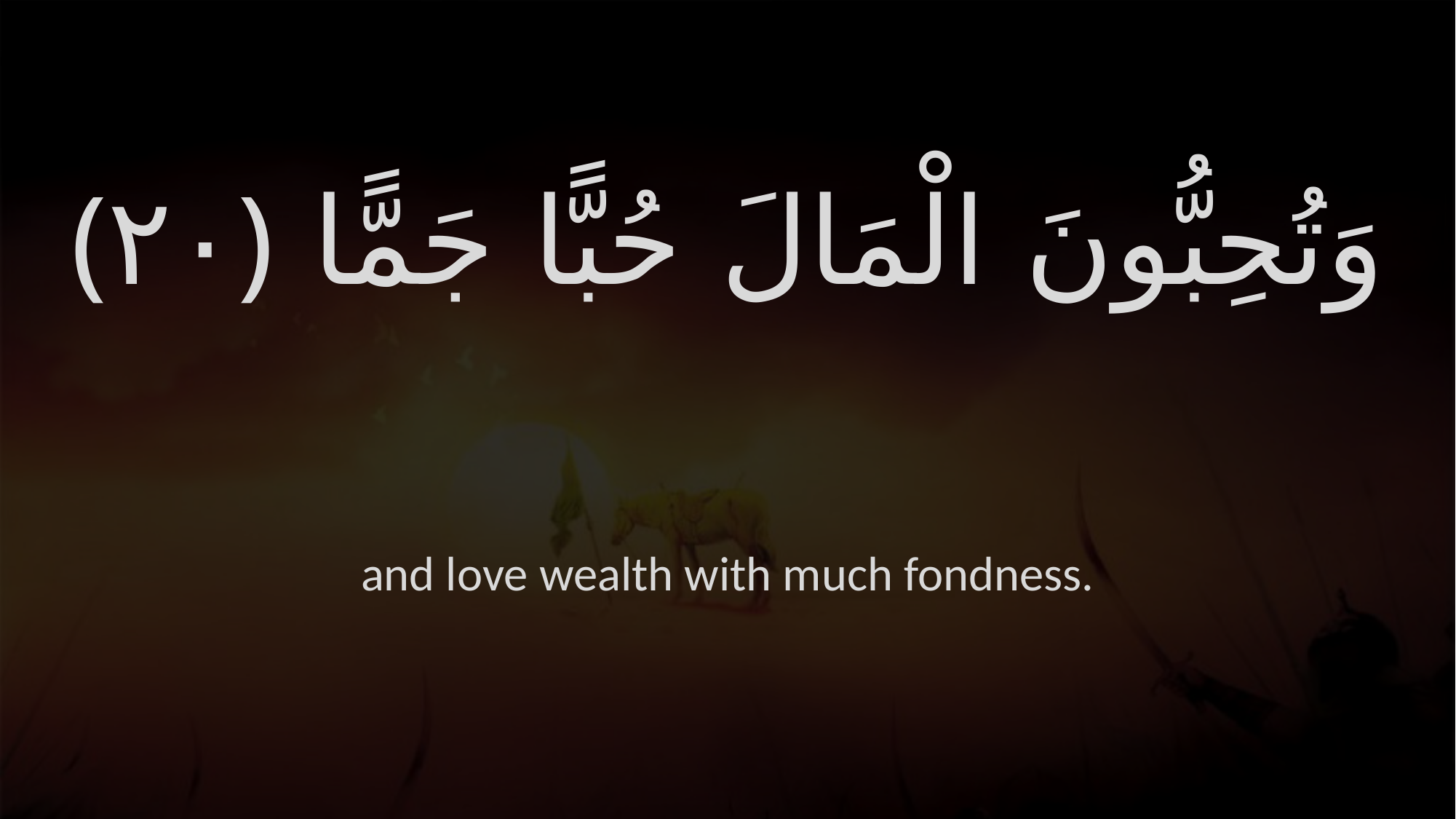

# وَتُحِبُّونَ الْمَالَ حُبًّا جَمًّا ‎﴿٢٠﴾‏
and love wealth with much fondness.